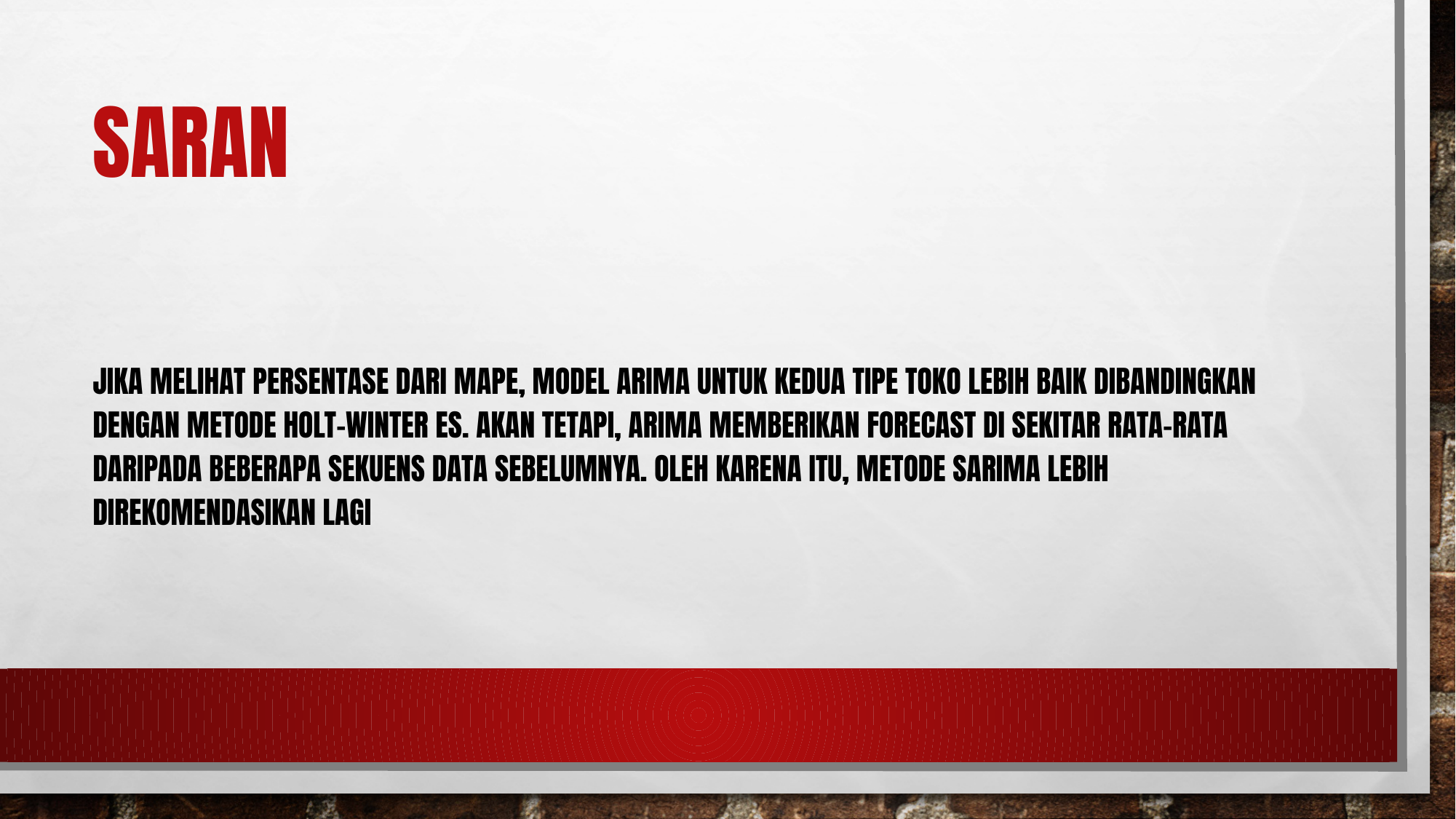

# saran
Jika melihat persentase dari mape, model arima untuk kedua tipe toko lebih baik dibandingkan dengan metode holt-winter es. Akan tetapi, arima memberikan forecast di sekitar rata-rata daripada beberapa sekuens data sebelumnya. Oleh karena itu, metode sarima lebih direkomendasikan lagi